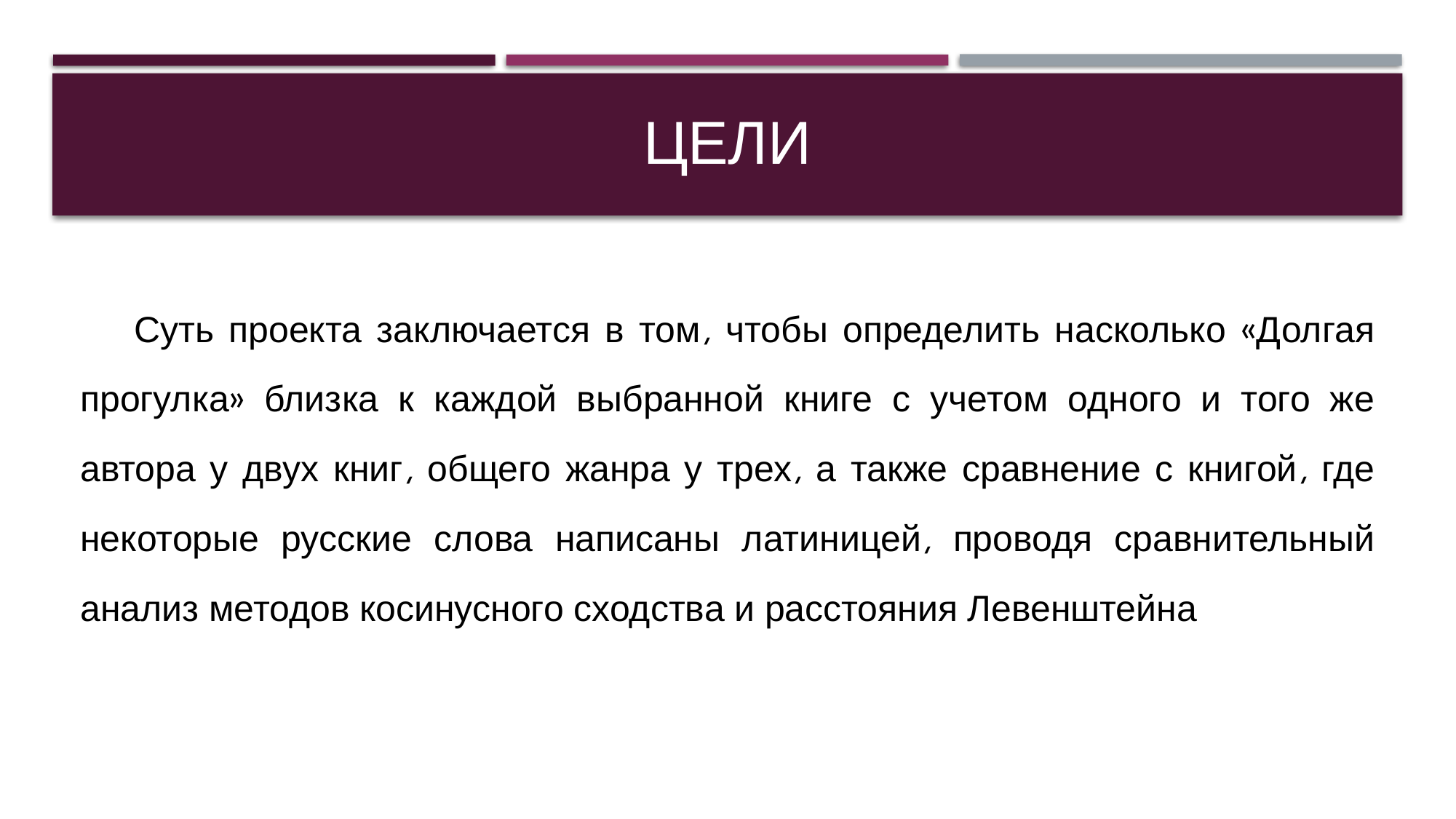

# Цели
Суть проекта заключается в том, чтобы определить насколько «Долгая прогулка» близка к каждой выбранной книге с учетом одного и того же автора у двух книг, общего жанра у трех, а также сравнение с книгой, где некоторые русские слова написаны латиницей, проводя сравнительный анализ методов косинусного сходства и расстояния Левенштейна